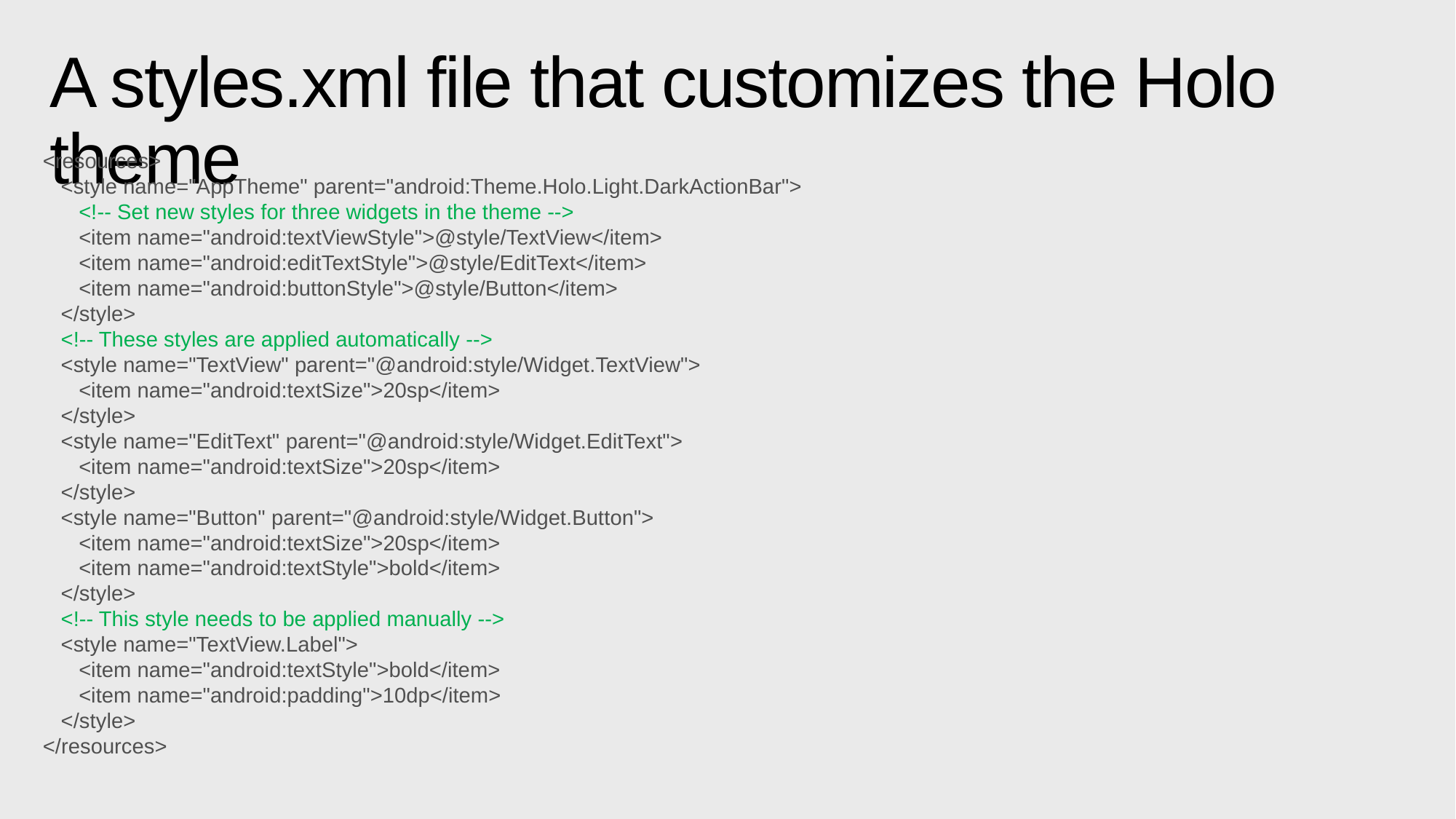

# A styles.xml file that customizes the Holo theme
<resources>
   <style name="AppTheme" parent="android:Theme.Holo.Light.DarkActionBar">
      <!-- Set new styles for three widgets in the theme -->
      <item name="android:textViewStyle">@style/TextView</item>
      <item name="android:editTextStyle">@style/EditText</item>
      <item name="android:buttonStyle">@style/Button</item>
   </style>
   <!-- These styles are applied automatically -->
   <style name="TextView" parent="@android:style/Widget.TextView">
      <item name="android:textSize">20sp</item>
   </style>
   <style name="EditText" parent="@android:style/Widget.EditText">
      <item name="android:textSize">20sp</item>
   </style>
   <style name="Button" parent="@android:style/Widget.Button">
      <item name="android:textSize">20sp</item>
      <item name="android:textStyle">bold</item>
   </style>
   <!-- This style needs to be applied manually -->
   <style name="TextView.Label">
      <item name="android:textStyle">bold</item>
      <item name="android:padding">10dp</item>
   </style>
</resources>